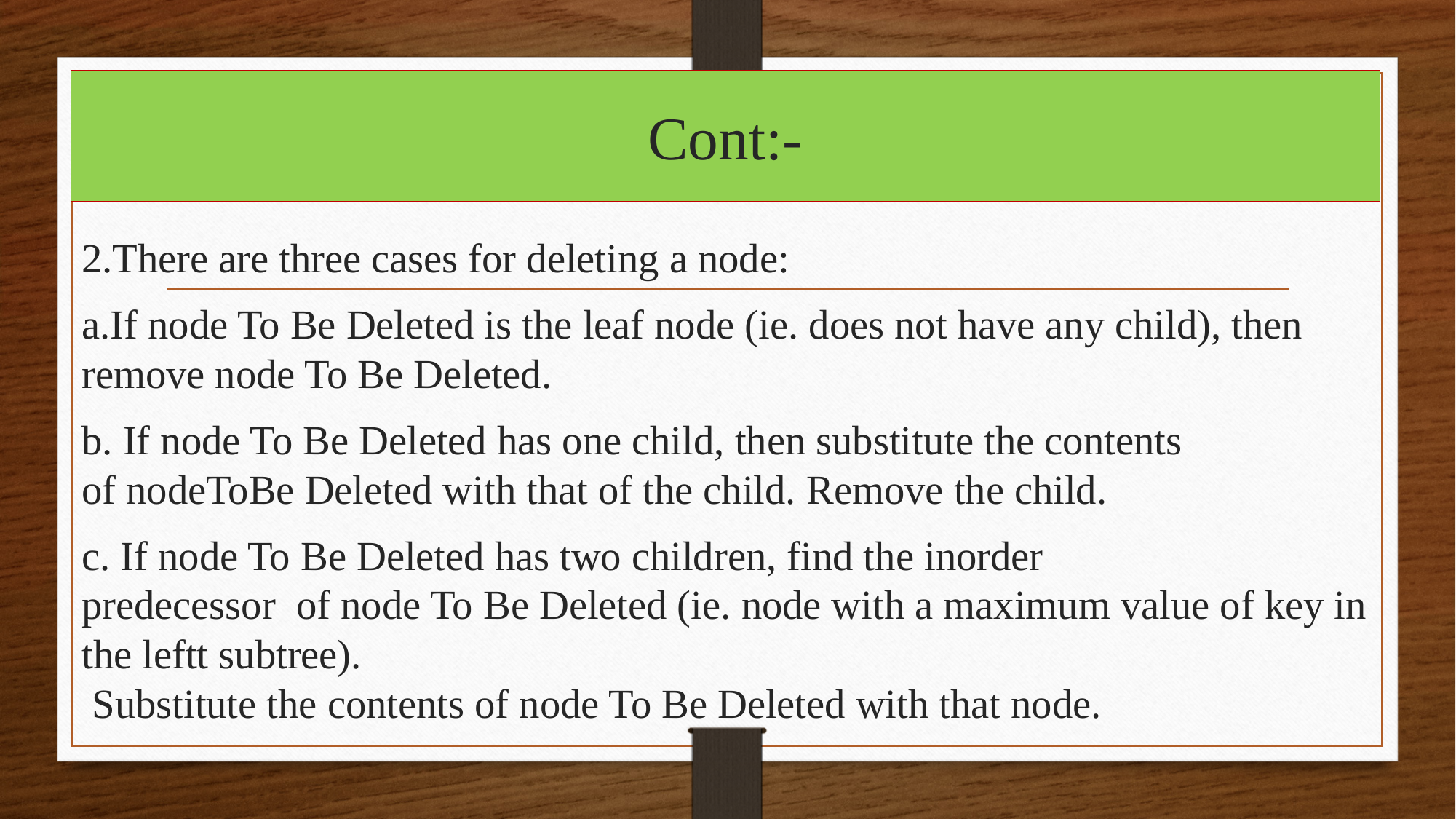

# Cont:-
2.There are three cases for deleting a node:
a.If node To Be Deleted is the leaf node (ie. does not have any child), then remove node To Be Deleted.
b. If node To Be Deleted has one child, then substitute the contents of nodeToBe Deleted with that of the child. Remove the child.
c. If node To Be Deleted has two children, find the inorder predecessor  of node To Be Deleted (ie. node with a maximum value of key in the leftt subtree).
 Substitute the contents of node To Be Deleted with that node.